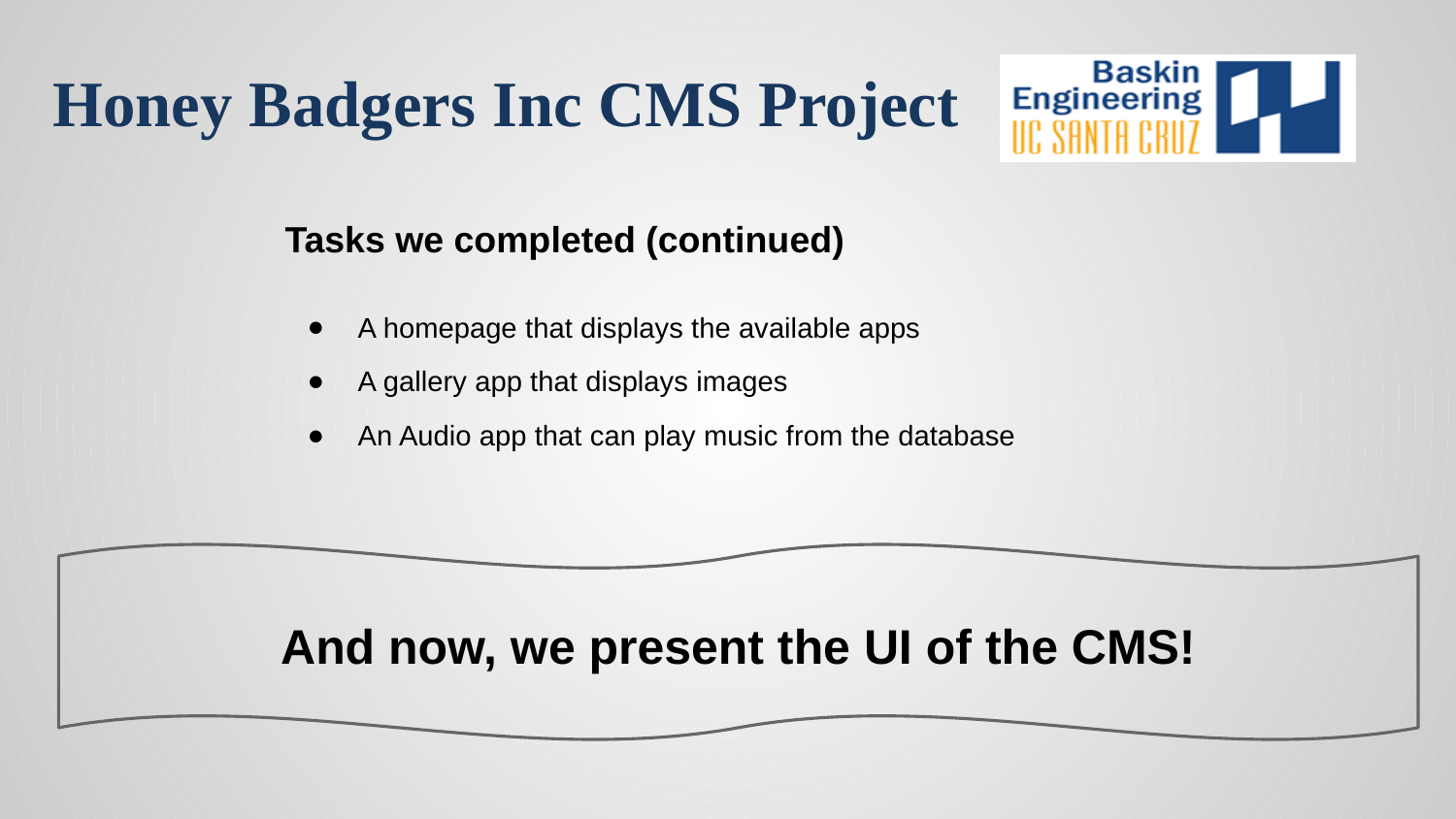

Tasks we completed (continued)
A homepage that displays the available apps
A gallery app that displays images
An Audio app that can play music from the database

And now, we present the UI of the CMS!